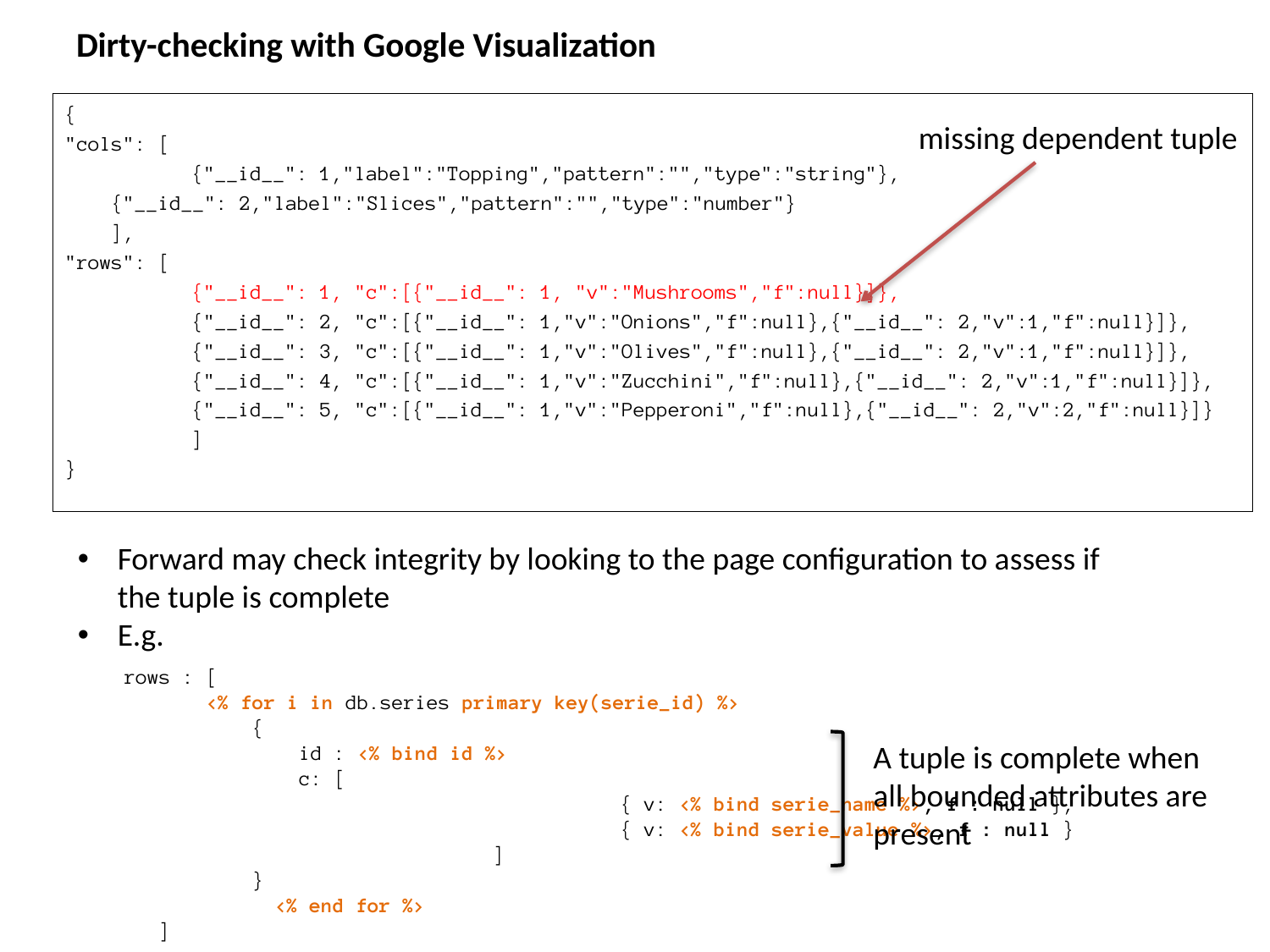

# Dirty-checking with Google Visualization
{
"cols": [
	{"__id__": 1,"label":"Topping","pattern":"","type":"string"},
    {"__id__": 2,"label":"Slices","pattern":"","type":"number"}
    ],
"rows": [
	{"__id__": 1, "c":[{"__id__": 1, "v":"Mushrooms","f":null}]},
	{"__id__": 2, "c":[{"__id__": 1,"v":"Onions","f":null},{"__id__": 2,"v":1,"f":null}]},
	{"__id__": 3, "c":[{"__id__": 1,"v":"Olives","f":null},{"__id__": 2,"v":1,"f":null}]},
	{"__id__": 4, "c":[{"__id__": 1,"v":"Zucchini","f":null},{"__id__": 2,"v":1,"f":null}]},
	{"__id__": 5, "c":[{"__id__": 1,"v":"Pepperoni","f":null},{"__id__": 2,"v":2,"f":null}]}
	]
}
missing dependent tuple
Forward may check integrity by looking to the page configuration to assess if the tuple is complete
E.g.

 rows : [
        <% for i in db.series primary key(serie_id) %>
            {
                id : <% bind id %>
                c: [
				{ v: <% bind serie_name %>, f : null },
				{ v: <% bind serie_value %>, f : null }
			]
            }
	   <% end for %>
    ]
A tuple is complete when all bounded attributes are present